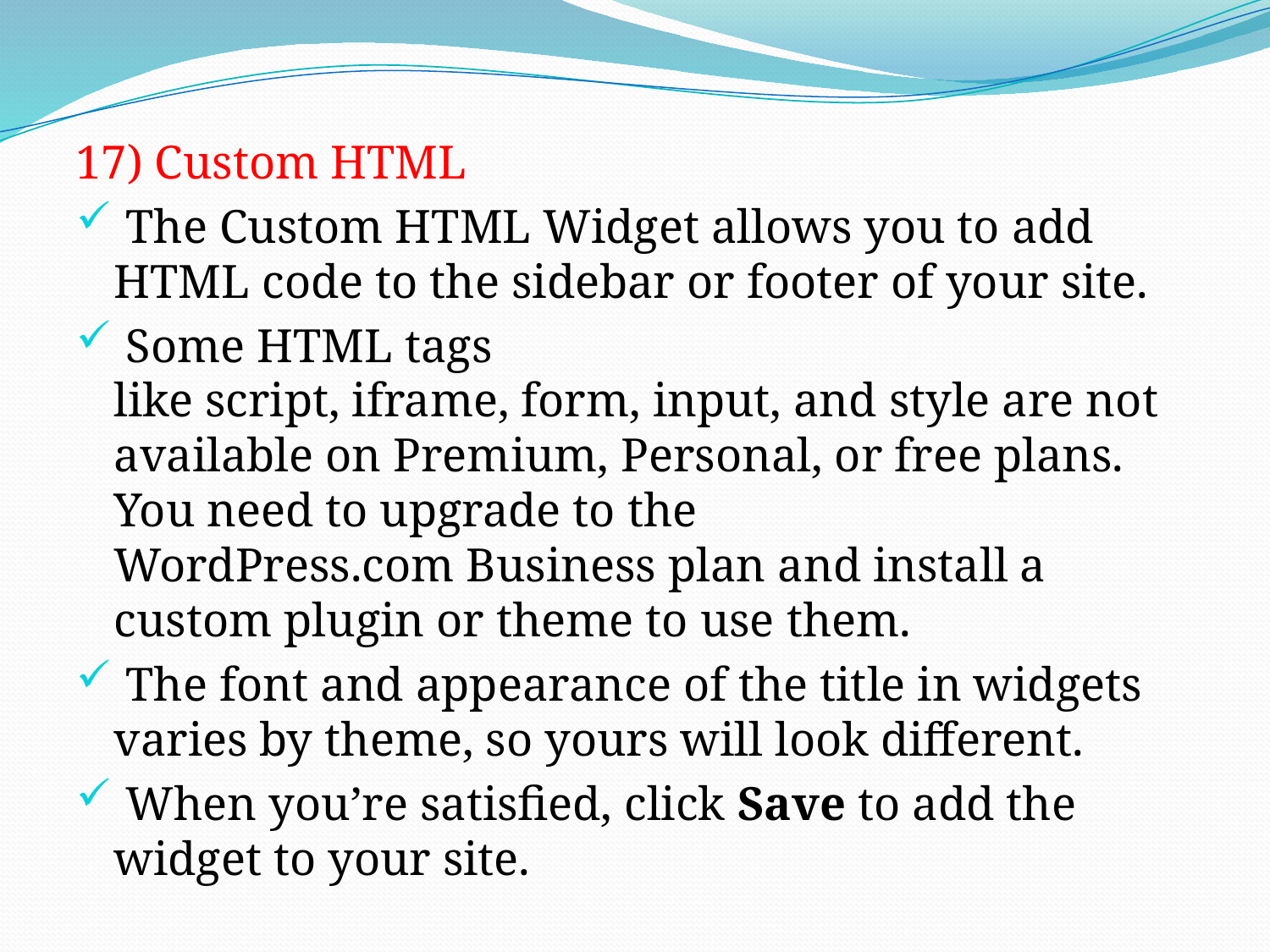

17) Custom HTML
 The Custom HTML Widget allows you to add HTML code to the sidebar or footer of your site.
 Some HTML tags like script, iframe, form, input, and style are not available on Premium, Personal, or free plans. You need to upgrade to the WordPress.com Business plan and install a custom plugin or theme to use them.
 The font and appearance of the title in widgets varies by theme, so yours will look different.
 When you’re satisfied, click Save to add the widget to your site.